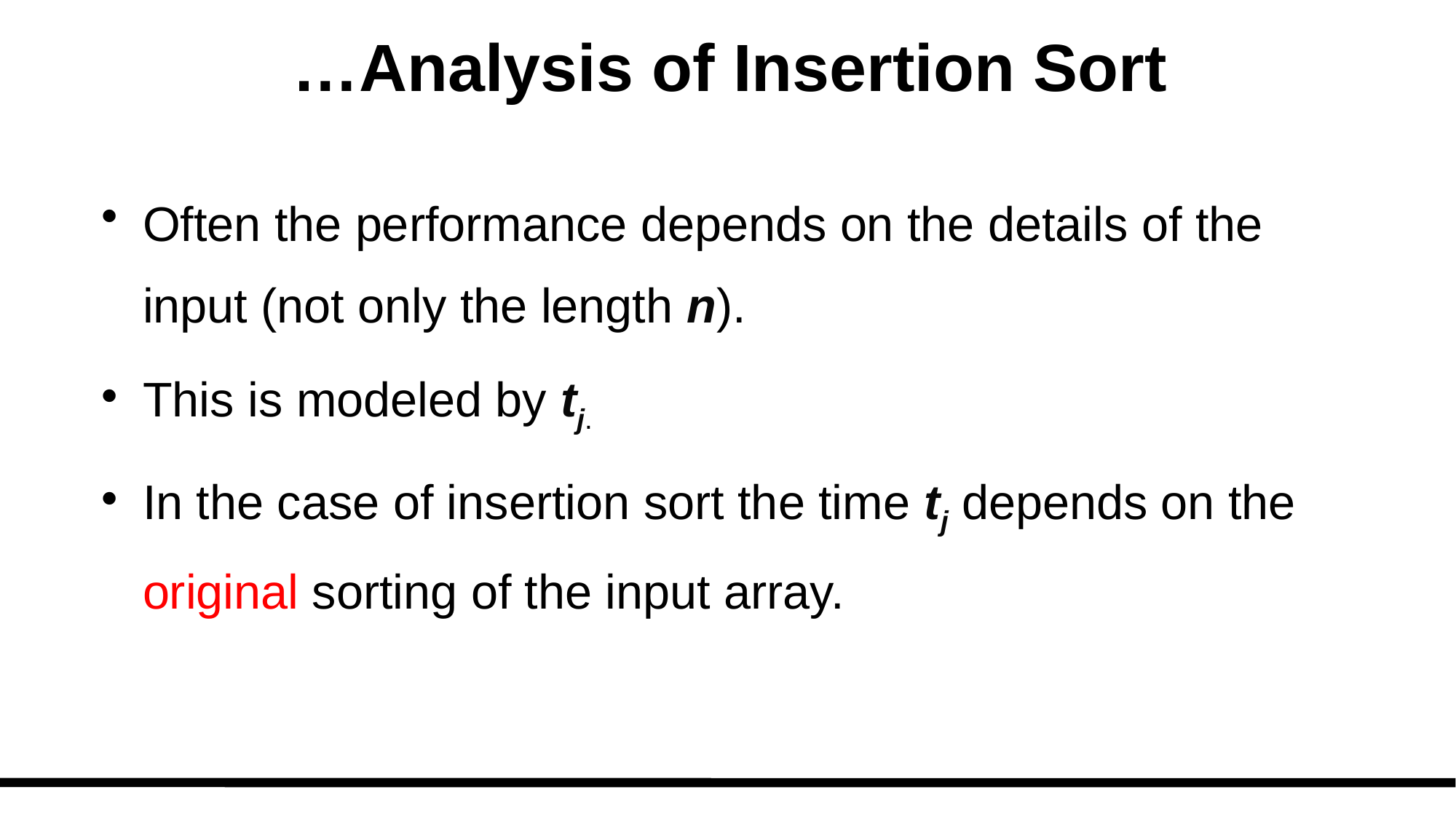

# …Analysis of Insertion Sort
Often the performance depends on the details of the input (not only the length n).
This is modeled by tj.
In the case of insertion sort the time tj depends on the original sorting of the input array.